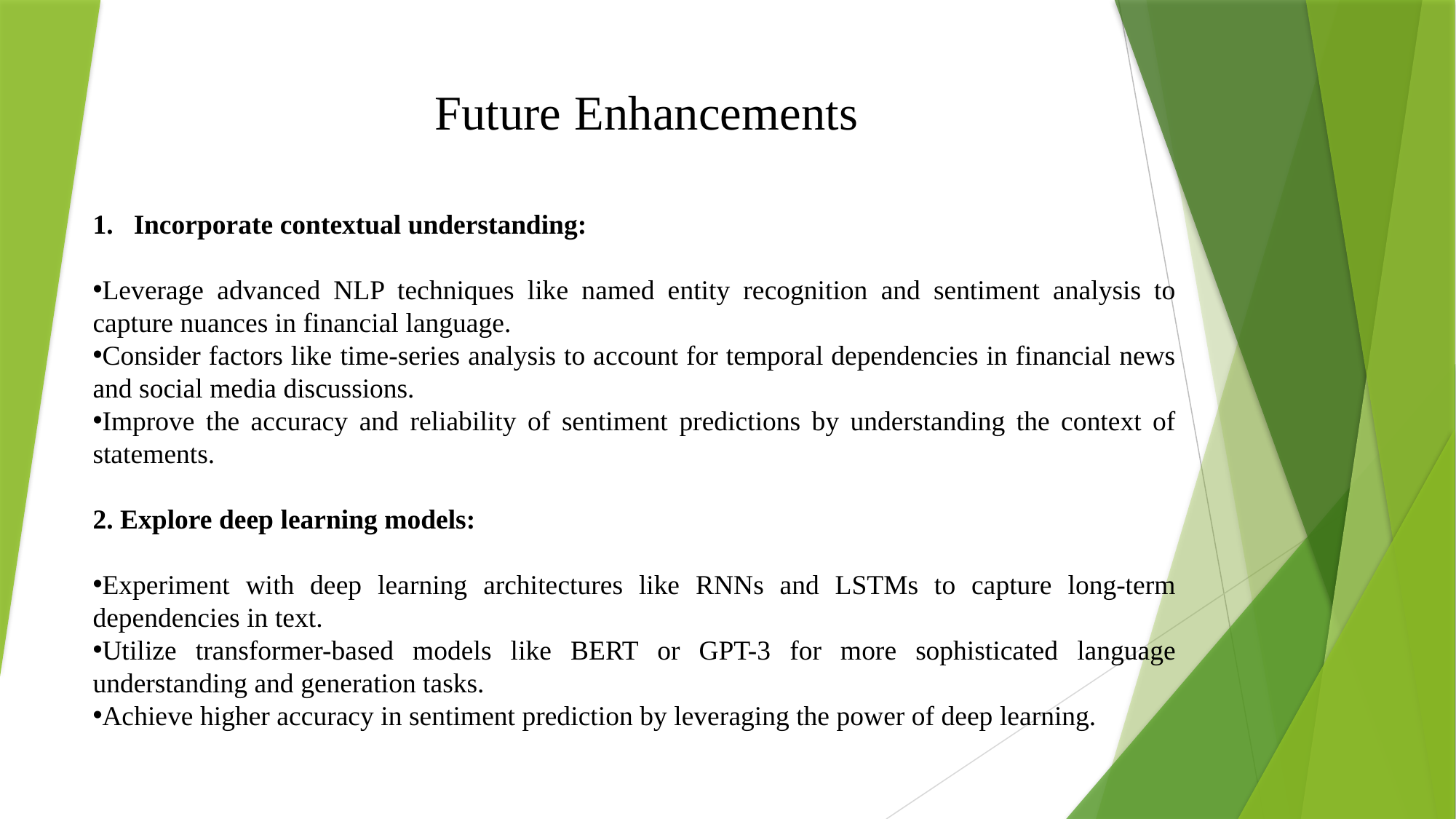

Future Enhancements

Incorporate contextual understanding:

Leverage advanced NLP techniques like named entity recognition and sentiment analysis to capture nuances in financial language.
Consider factors like time-series analysis to account for temporal dependencies in financial news and social media discussions.
Improve the accuracy and reliability of sentiment predictions by understanding the context of statements.

2. Explore deep learning models:

Experiment with deep learning architectures like RNNs and LSTMs to capture long-term dependencies in text.
Utilize transformer-based models like BERT or GPT-3 for more sophisticated language understanding and generation tasks.
Achieve higher accuracy in sentiment prediction by leveraging the power of deep learning.